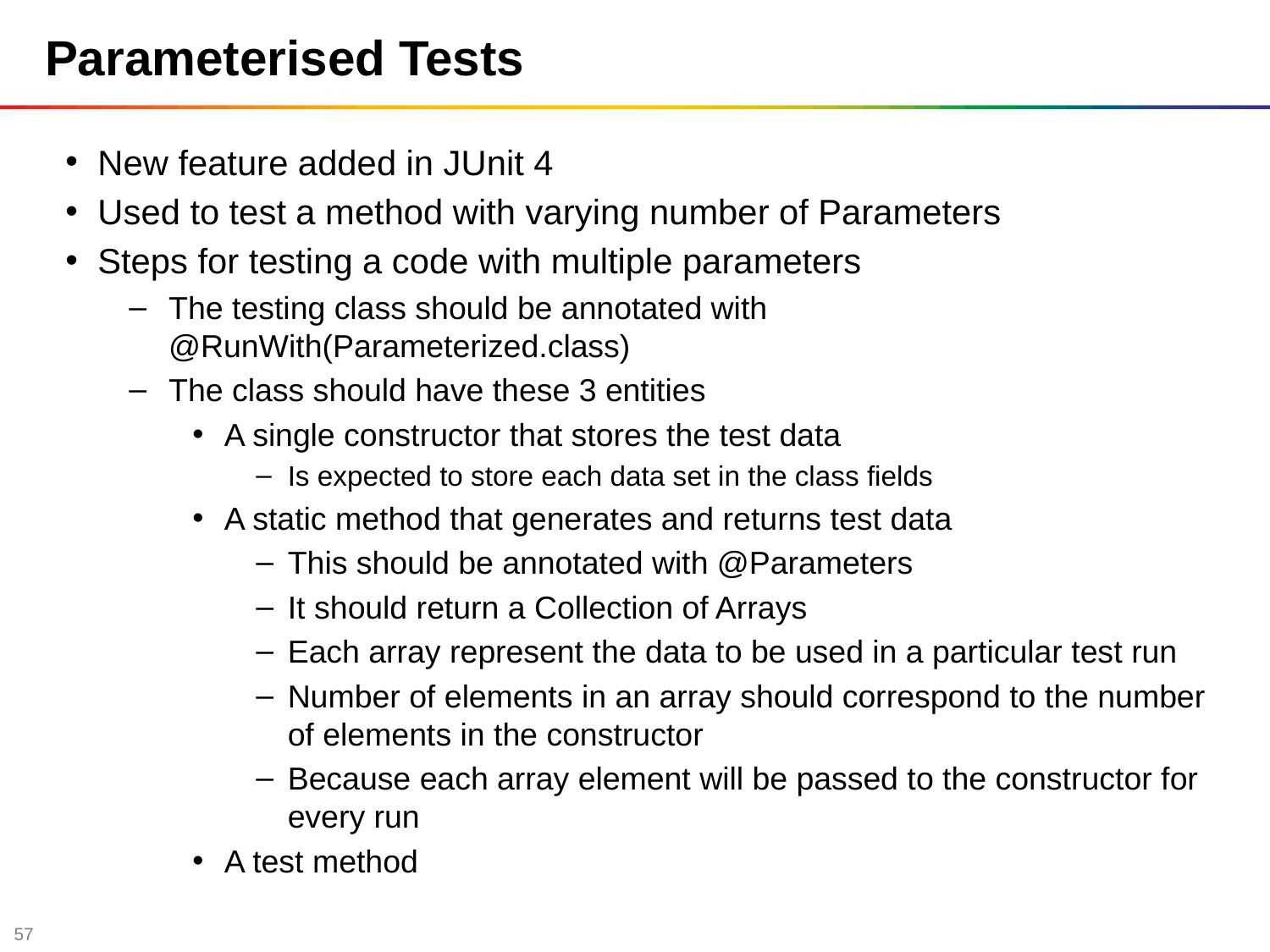

Parameterised Tests
New feature added in JUnit 4
Used to test a method with varying number of Parameters
Steps for testing a code with multiple parameters
The testing class should be annotated with @RunWith(Parameterized.class)
The class should have these 3 entities
A single constructor that stores the test data
Is expected to store each data set in the class fields
A static method that generates and returns test data
This should be annotated with @Parameters
It should return a Collection of Arrays
Each array represent the data to be used in a particular test run
Number of elements in an array should correspond to the number of elements in the constructor
Because each array element will be passed to the constructor for every run
A test method